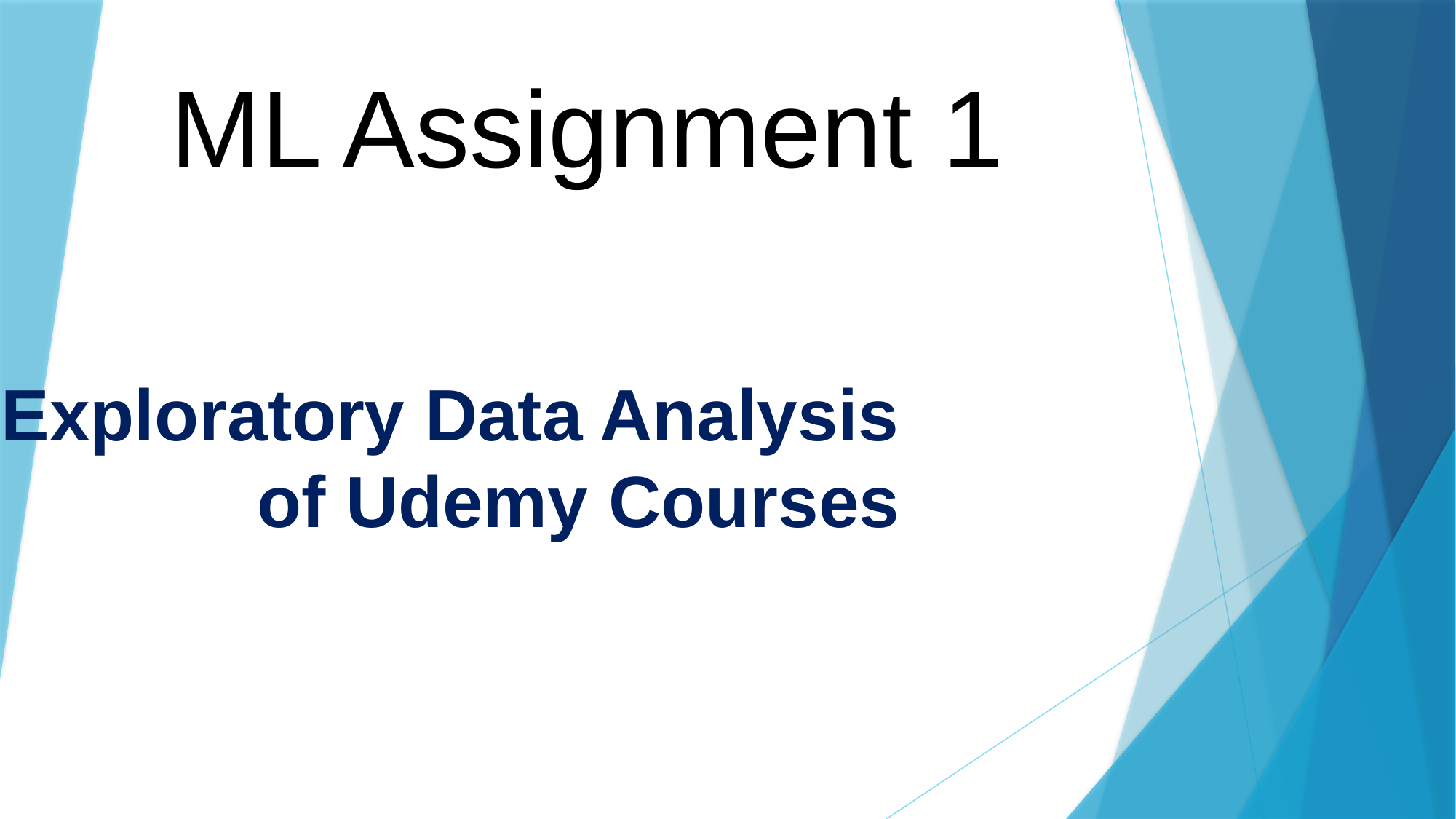

# ML Assignment 1
Exploratory Data Analysis of Udemy Courses